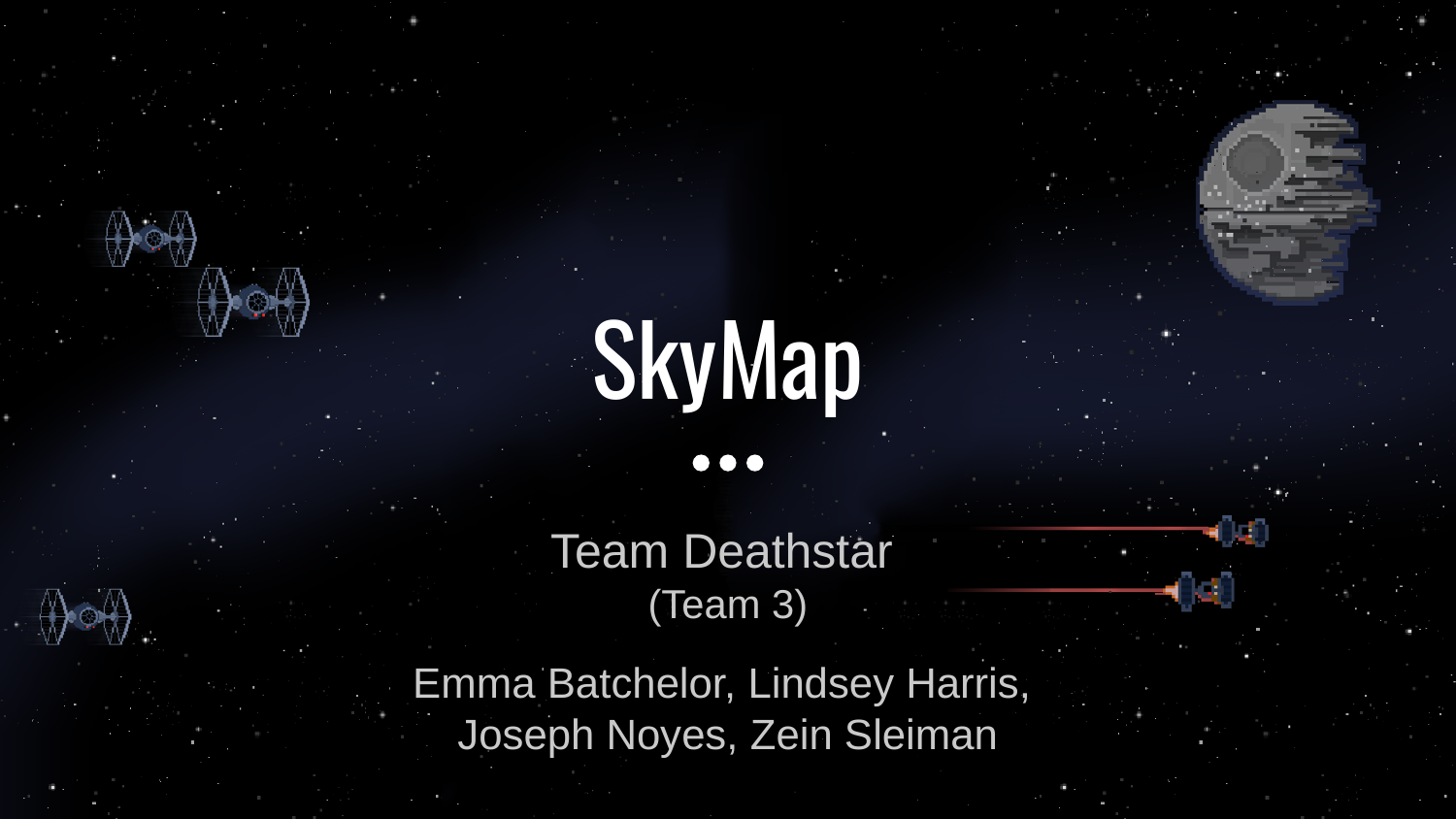

# SkyMap
Team Deathstar
(Team 3)

Emma Batchelor, Lindsey Harris,
Joseph Noyes, Zein Sleiman